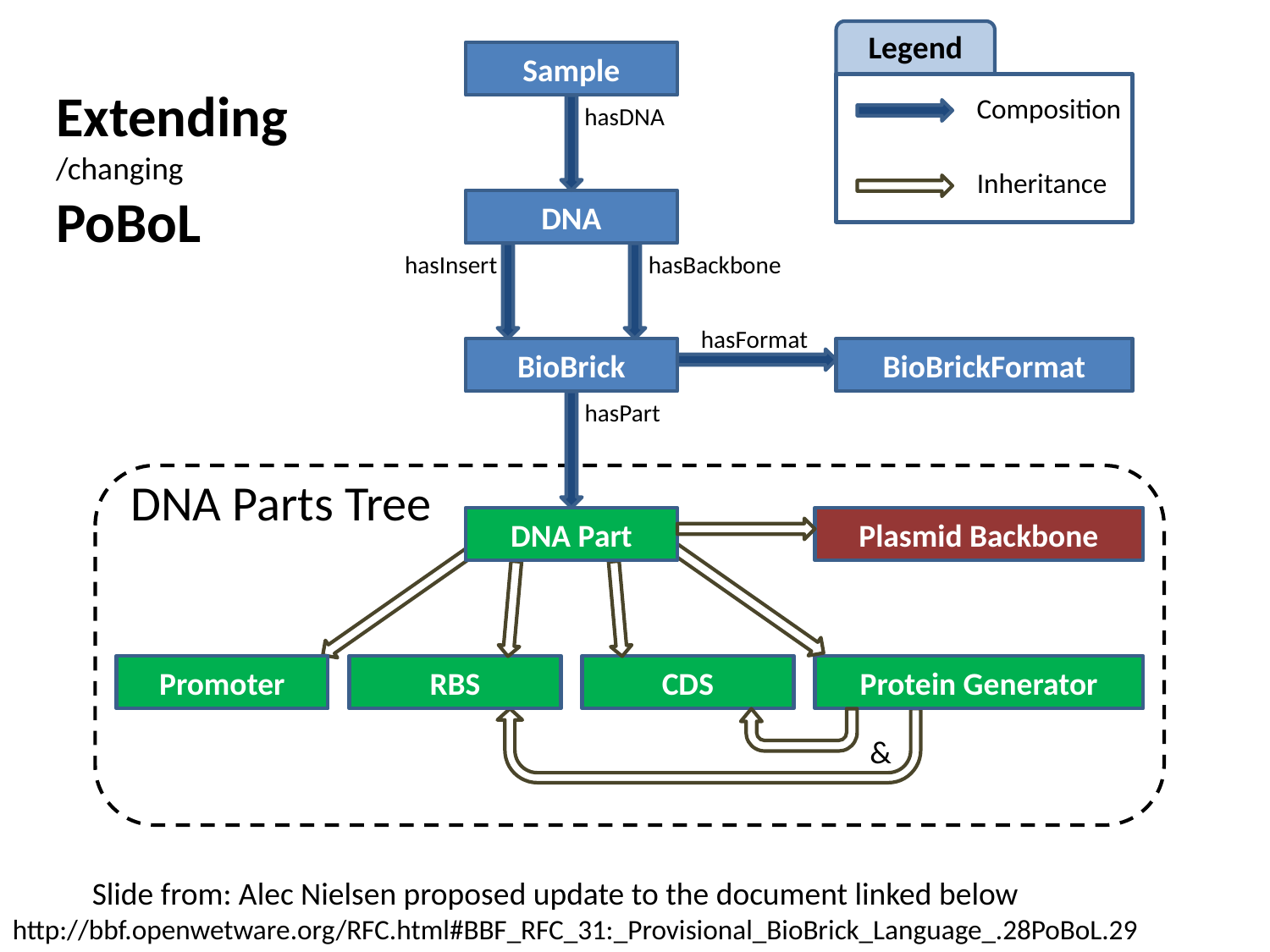

Legend

Composition

Inheritance

Sample
Extending
/changing
PoBoL

hasDNA
DNA
hasInsert

hasBackbone
hasFormat
BioBrick
BioBrickFormat

hasPart

DNA Parts Tree
DNA Part
Plasmid Backbone

Promoter
RBS
CDS
Protein Generator

&
Slide from: Alec Nielsen proposed update to the document linked below
http://bbf.openwetware.org/RFC.html#BBF_RFC_31:_Provisional_BioBrick_Language_.28PoBoL.29